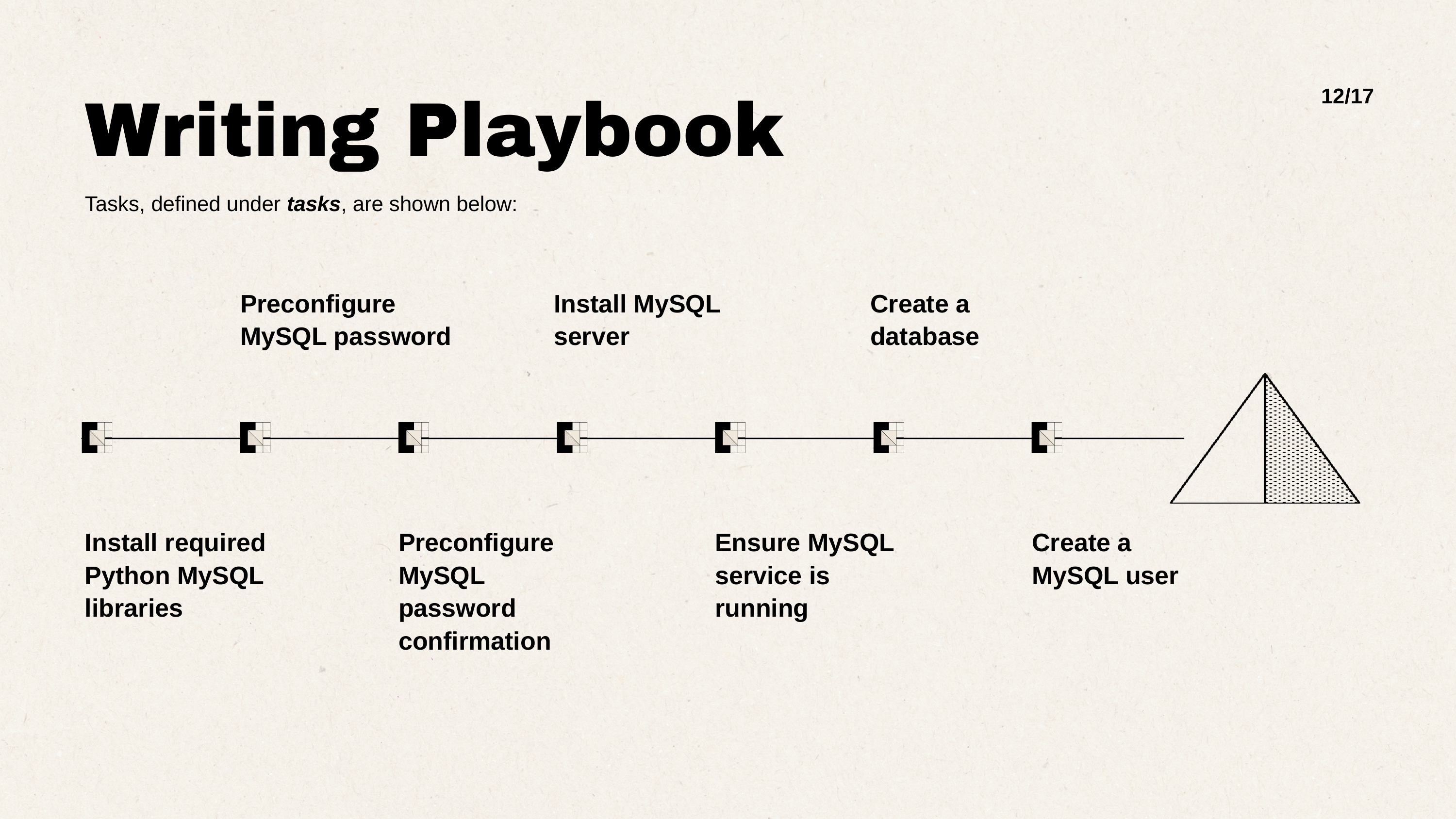

12/17
Writing Playbook
Tasks, defined under tasks, are shown below:
Preconfigure MySQL password
Install MySQL server
Create a database

Install required Python MySQL libraries
Preconfigure MySQL password confirmation
Ensure MySQL service is running
Create a MySQL user